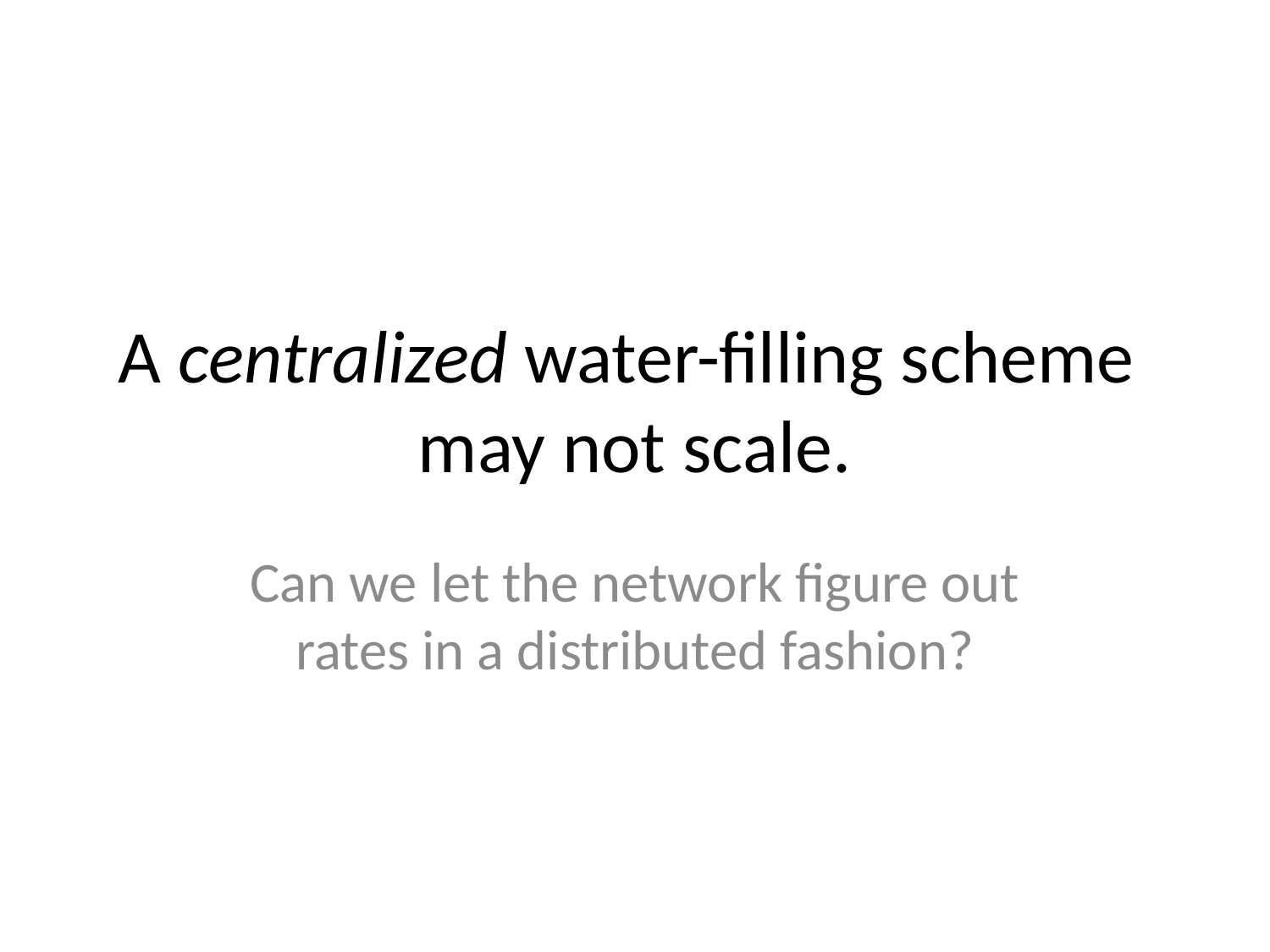

# A centralized water-filling scheme may not scale.
Can we let the network figure out rates in a distributed fashion?